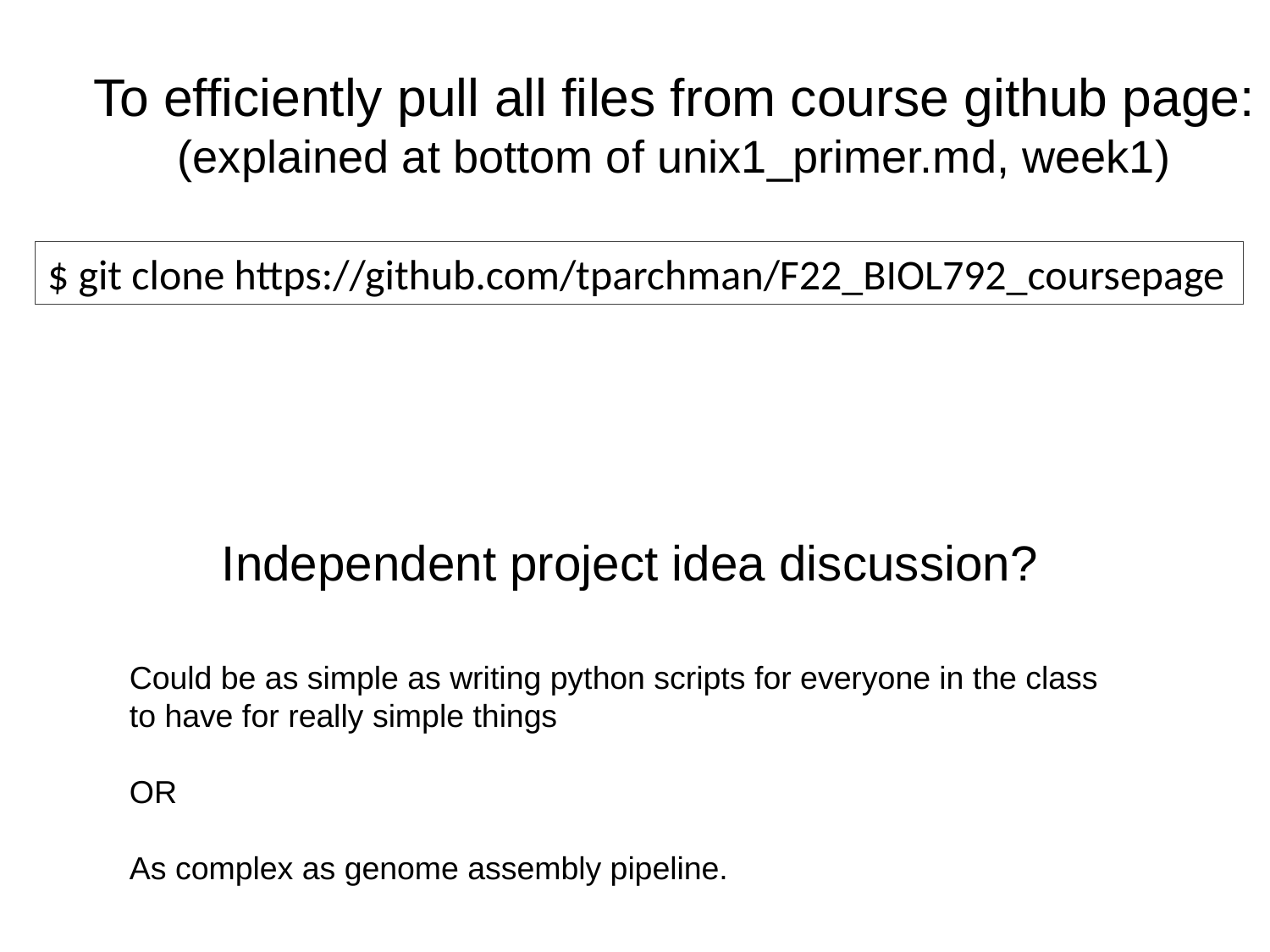

To efficiently pull all files from course github page:
(explained at bottom of unix1_primer.md, week1)
$ git clone https://github.com/tparchman/F22_BIOL792_coursepage
Independent project idea discussion?
Could be as simple as writing python scripts for everyone in the class to have for really simple things

OR

As complex as genome assembly pipeline.